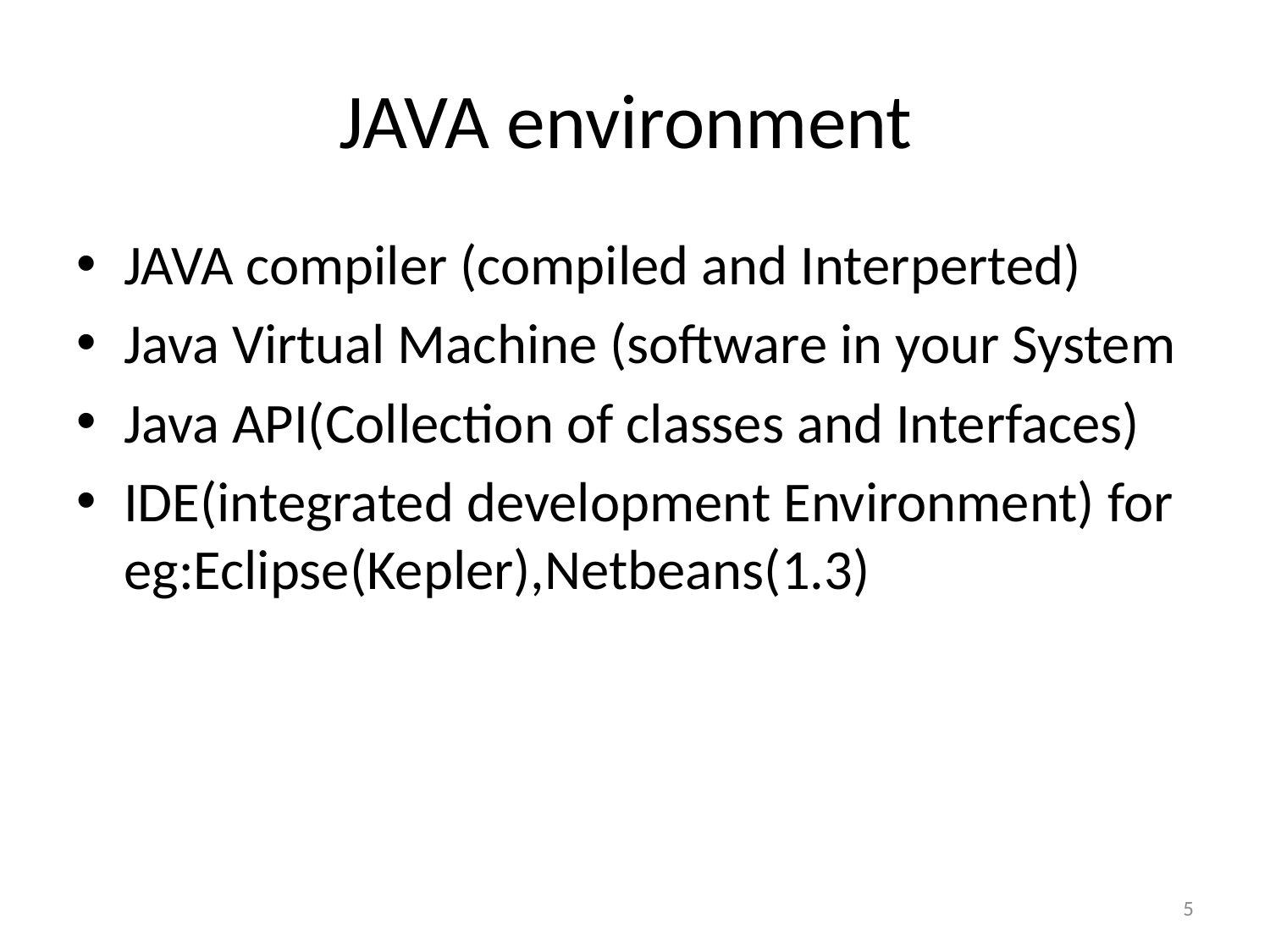

# JAVA environment
JAVA compiler (compiled and Interperted)
Java Virtual Machine (software in your System
Java API(Collection of classes and Interfaces)
IDE(integrated development Environment) for eg:Eclipse(Kepler),Netbeans(1.3)

5